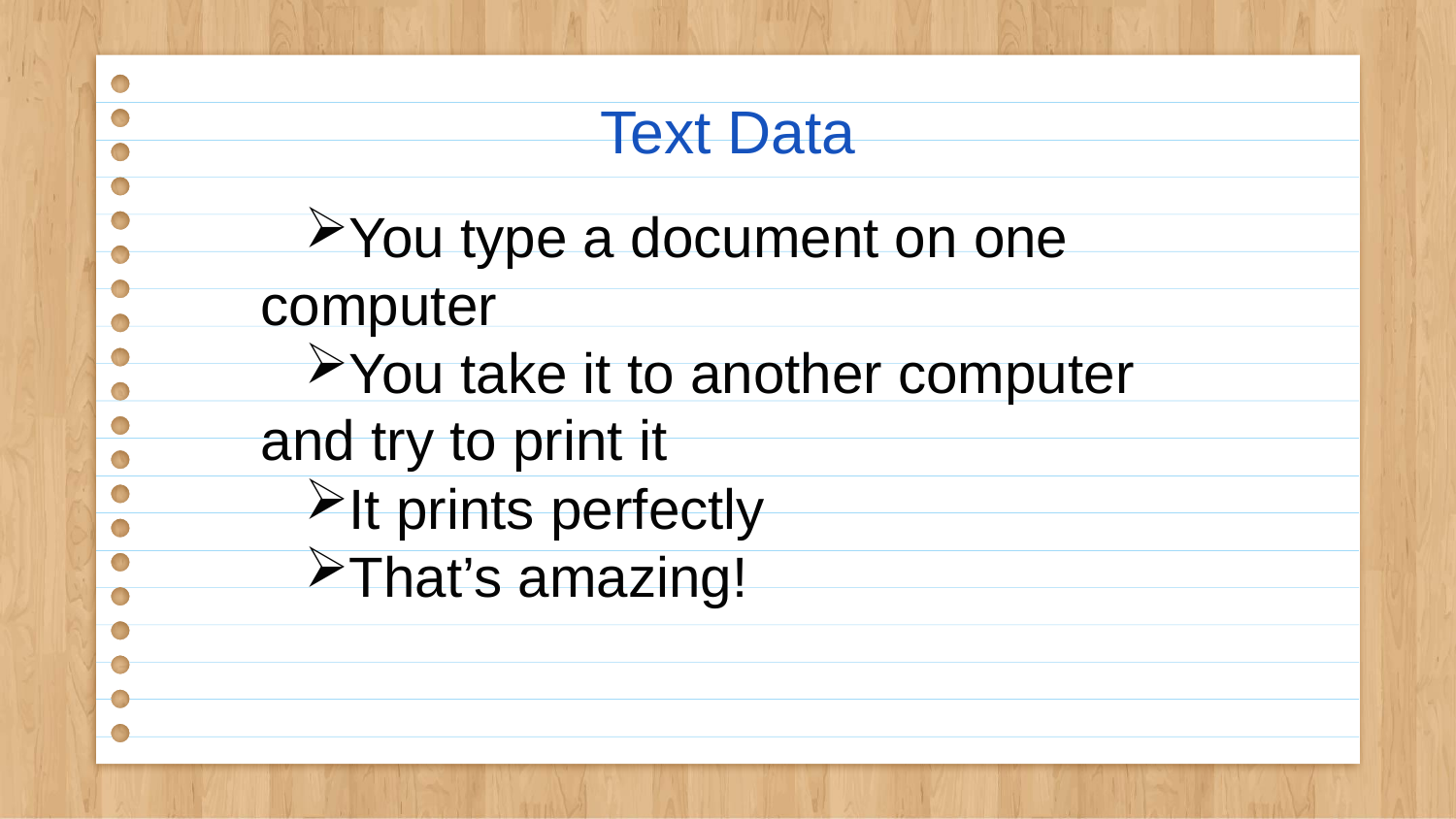

# Text Data
You type a document on one computer
You take it to another computer and try to print it
It prints perfectly
That’s amazing!